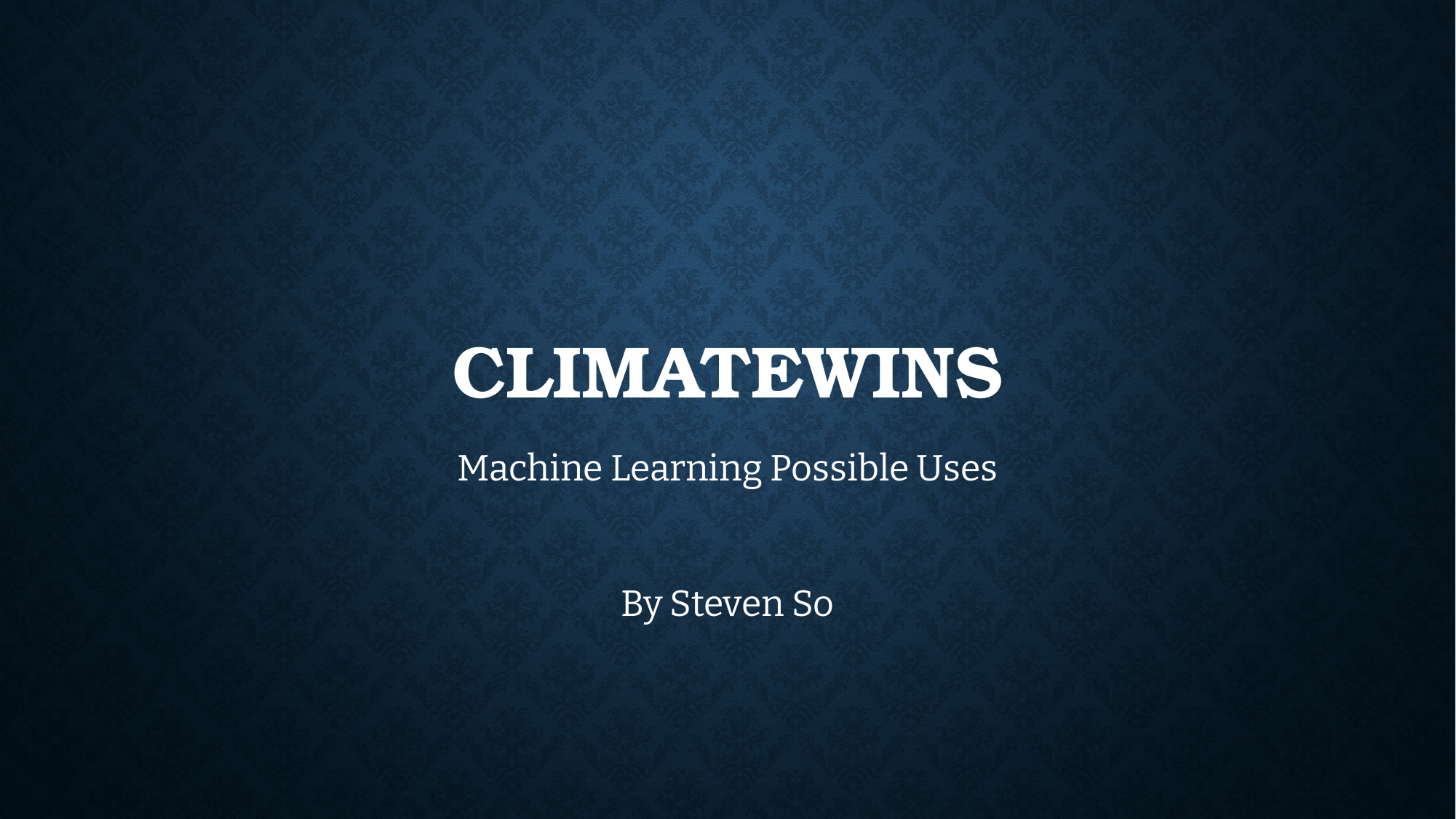

# ClimateWins
Machine Learning Possible Uses

By Steven So